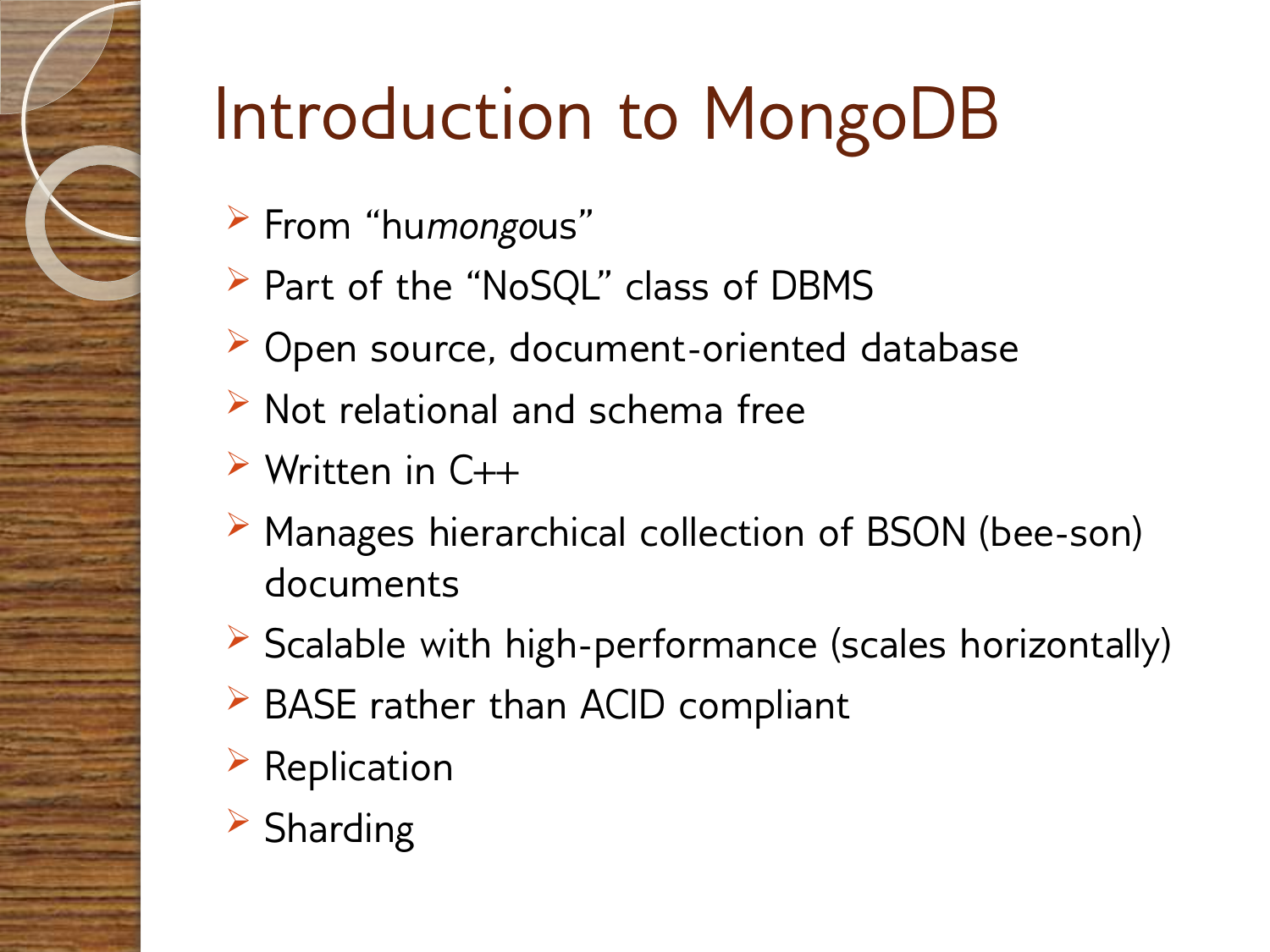

# Introduction to MongoDB
From “humongous”
Part of the “NoSQL” class of DBMS
Open source, document-oriented database
Not relational and schema free
Written in C++
Manages hierarchical collection of BSON (bee-son) documents
Scalable with high-performance (scales horizontally)
BASE rather than ACID compliant
Replication
Sharding